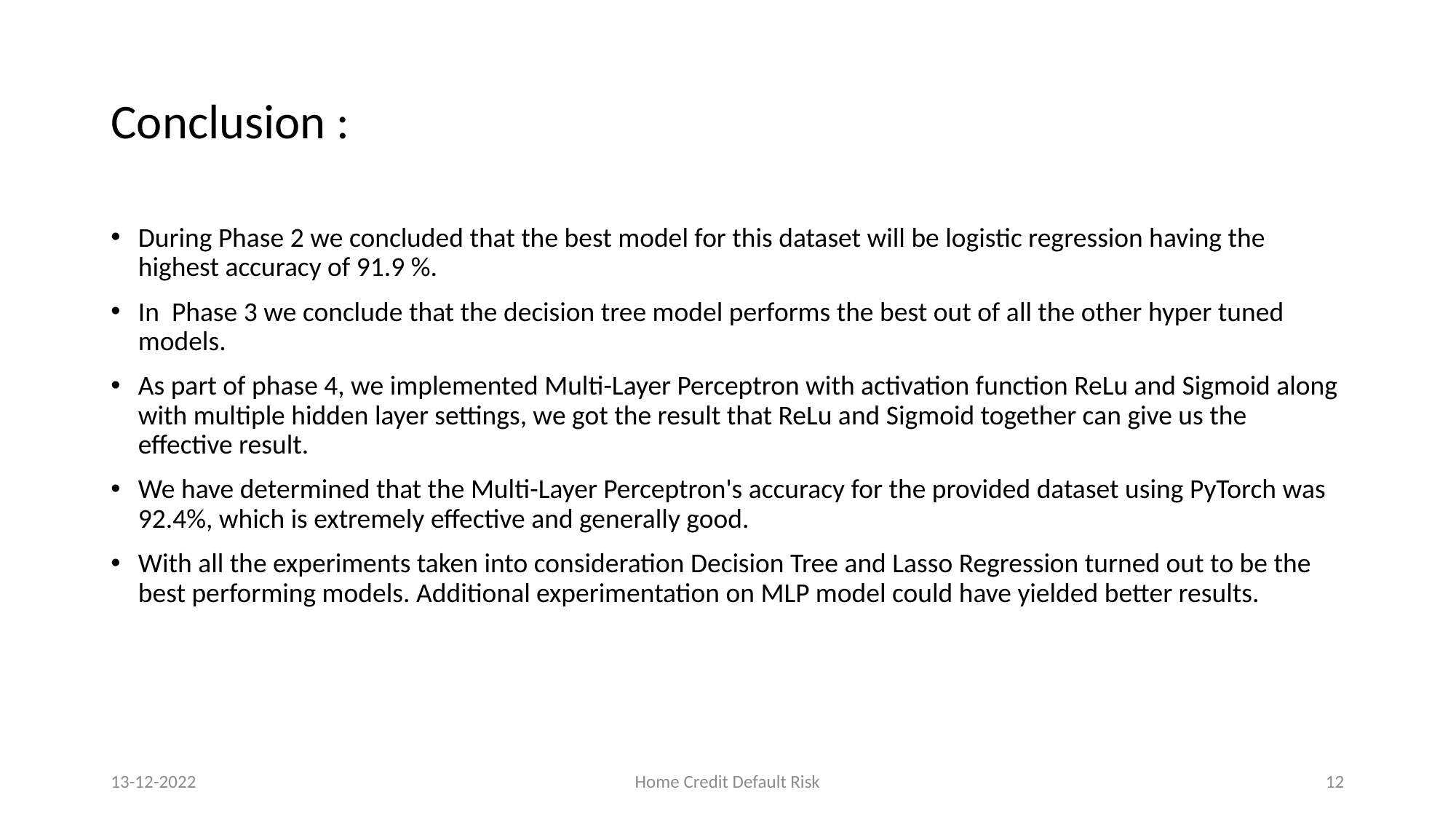

# Conclusion :
During Phase 2 we concluded that the best model for this dataset will be logistic regression having the highest accuracy of 91.9 %.
In  Phase 3 we conclude that the decision tree model performs the best out of all the other hyper tuned models.
As part of phase 4, we implemented Multi-Layer Perceptron with activation function ReLu and Sigmoid along with multiple hidden layer settings, we got the result that ReLu and Sigmoid together can give us the effective result.
We have determined that the Multi-Layer Perceptron's accuracy for the provided dataset using PyTorch was 92.4%, which is extremely effective and generally good.
With all the experiments taken into consideration Decision Tree and Lasso Regression turned out to be the best performing models. Additional experimentation on MLP model could have yielded better results.

13-12-2022
Home Credit Default Risk
12